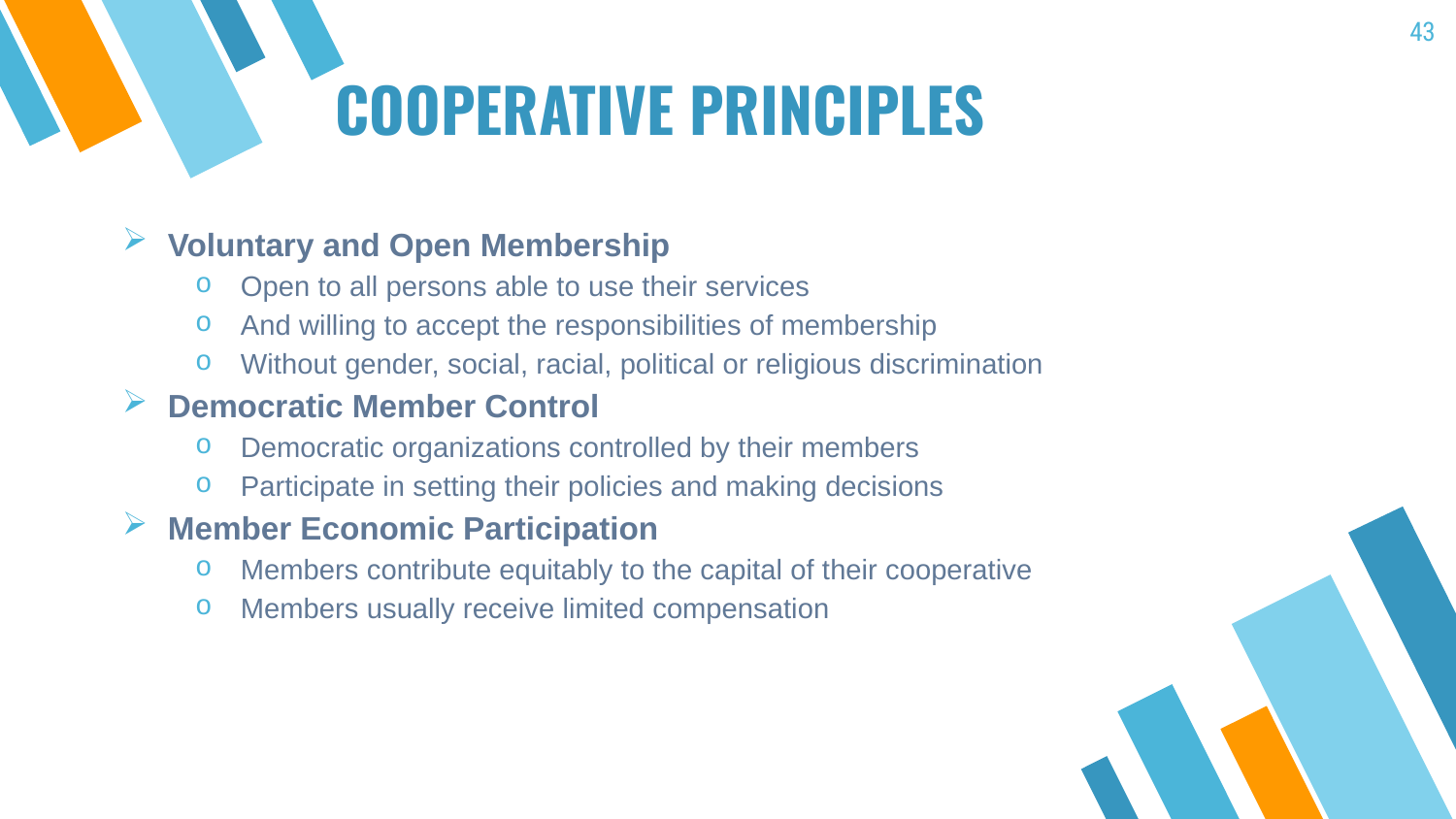

43
COOPERATIVE PRINCIPLES
Voluntary and Open Membership
Open to all persons able to use their services
And willing to accept the responsibilities of membership
Without gender, social, racial, political or religious discrimination
Democratic Member Control
Democratic organizations controlled by their members
Participate in setting their policies and making decisions
Member Economic Participation
Members contribute equitably to the capital of their cooperative
Members usually receive limited compensation